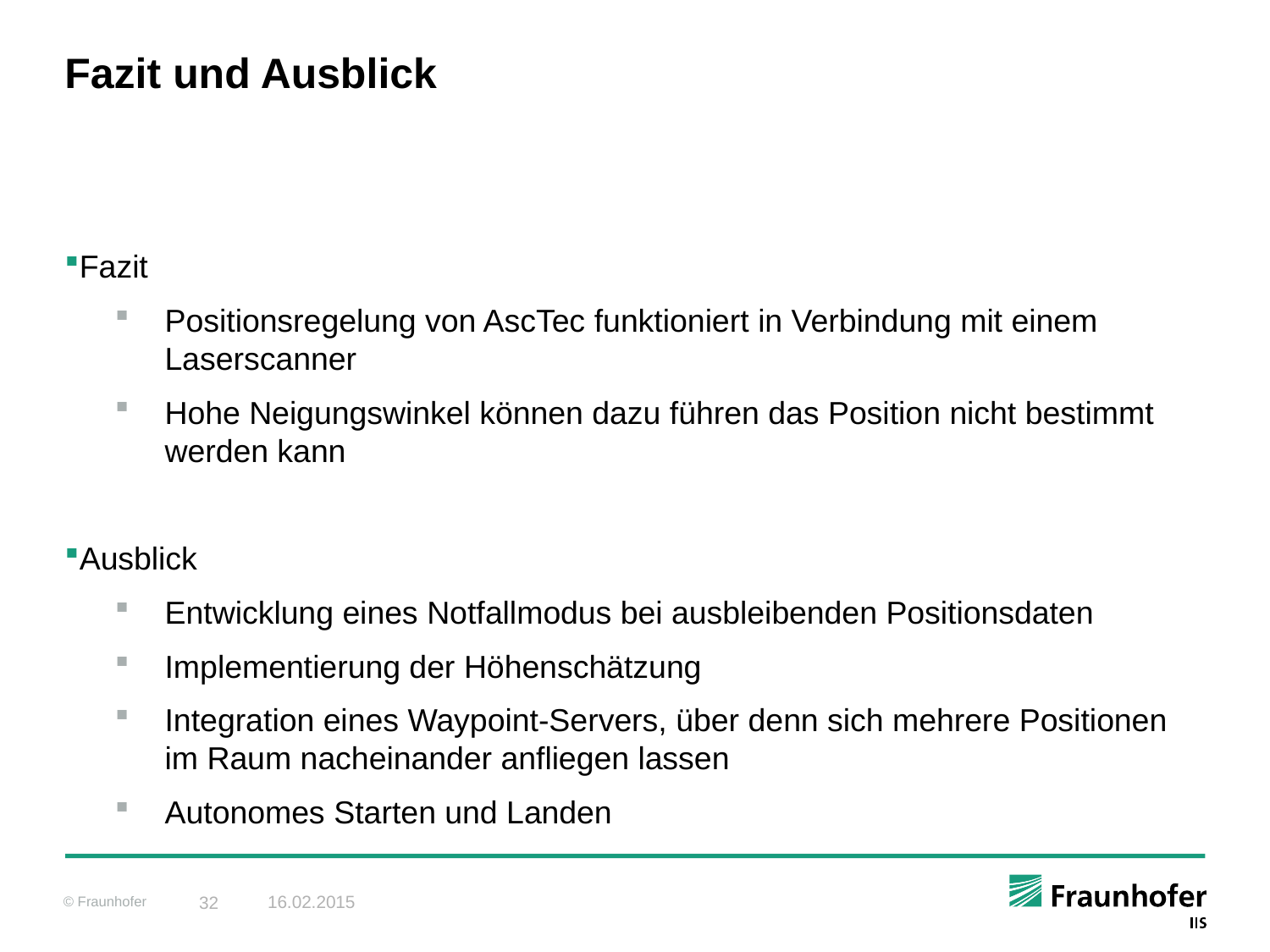

# Fazit und Ausblick
Fazit
Positionsregelung von AscTec funktioniert in Verbindung mit einem Laserscanner
Hohe Neigungswinkel können dazu führen das Position nicht bestimmt werden kann

Ausblick
Entwicklung eines Notfallmodus bei ausbleibenden Positionsdaten
Implementierung der Höhenschätzung
Integration eines Waypoint-Servers, über denn sich mehrere Positionen im Raum nacheinander anfliegen lassen
Autonomes Starten und Landen

16.02.2015
32